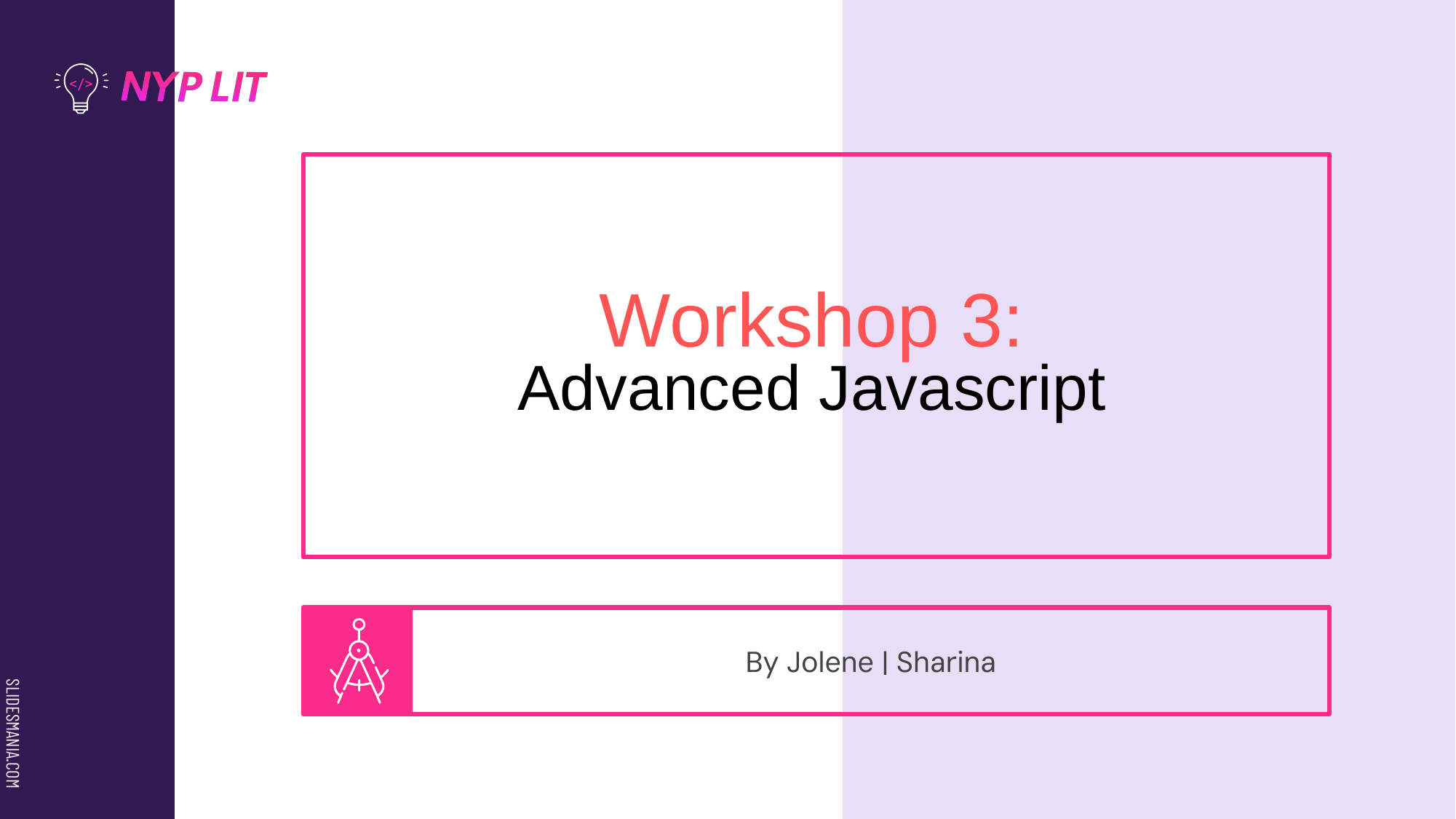

# Workshop 3:
Advanced Javascript
By Jolene | Sharina